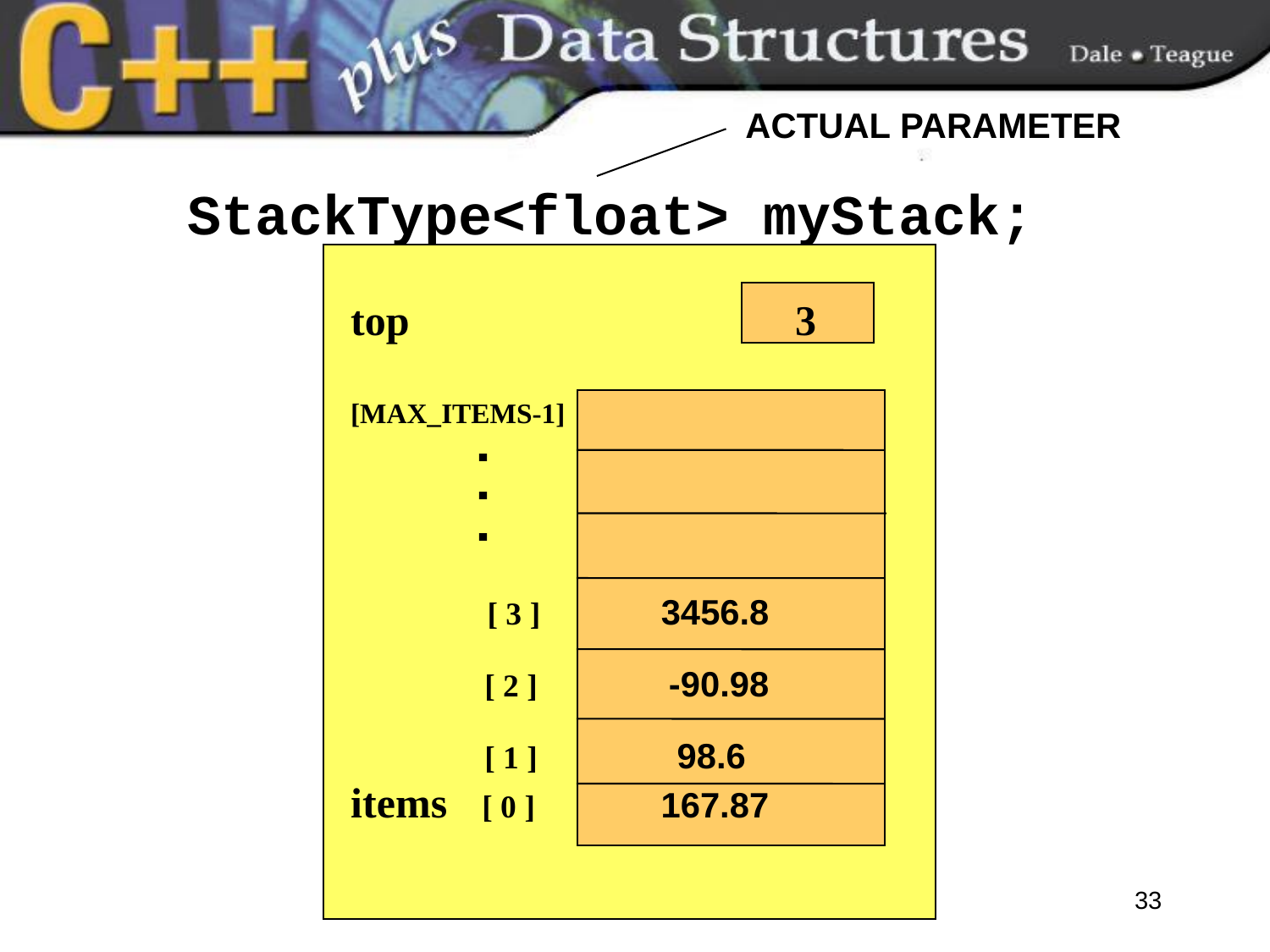

ACTUAL PARAMETER

# StackType<float> myStack;

top			      3

[MAX_ITEMS-1]
            .
            .
            .

                 [ 3 ]               3456.8

	 [ 2 ] 	        -90.98

	 [ 1 ] 	         98.6
items    [ 0 ] 	       167.87

33